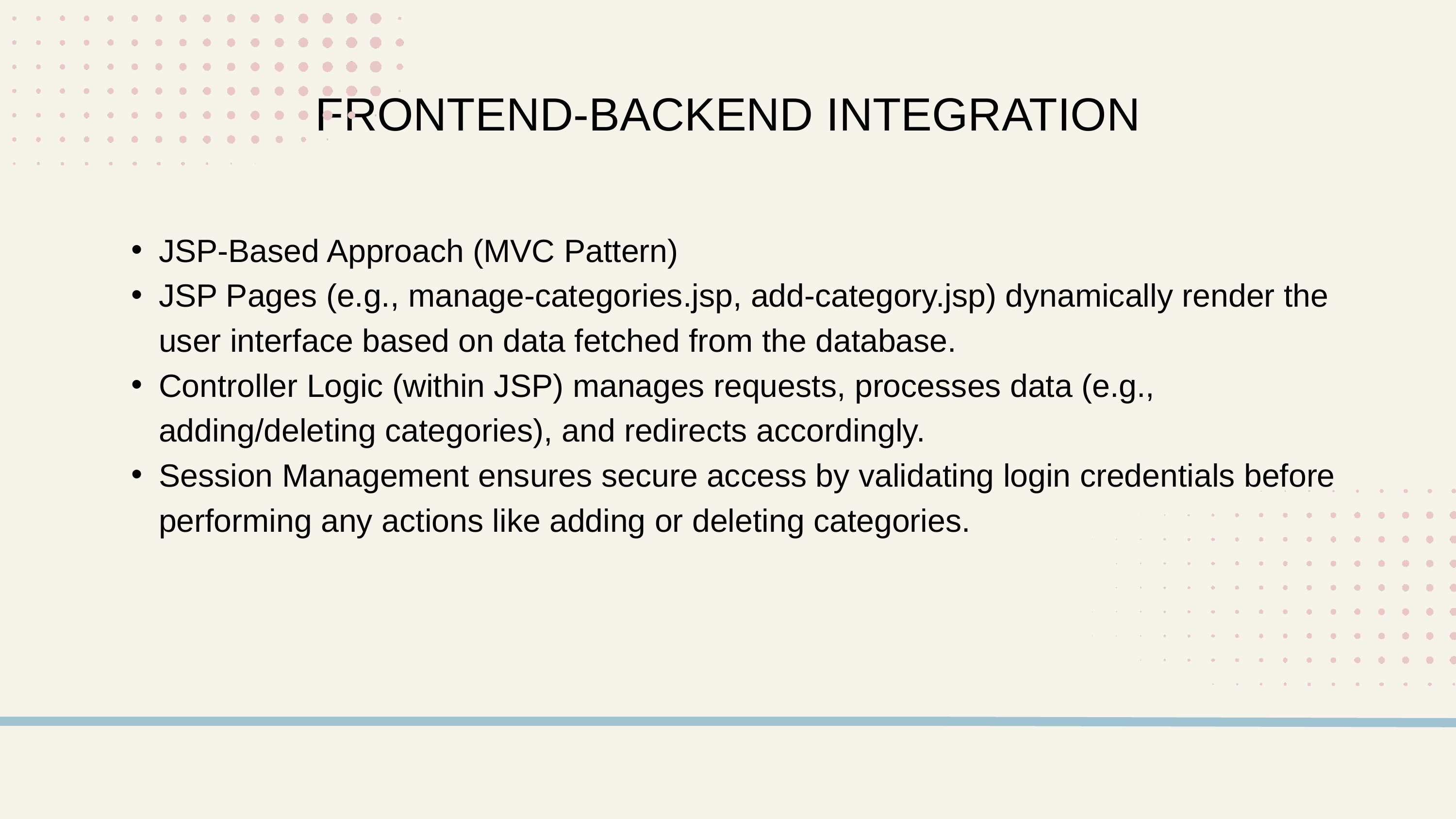

FRONTEND-BACKEND INTEGRATION
JSP-Based Approach (MVC Pattern)
JSP Pages (e.g., manage-categories.jsp, add-category.jsp) dynamically render the user interface based on data fetched from the database.
Controller Logic (within JSP) manages requests, processes data (e.g., adding/deleting categories), and redirects accordingly.
Session Management ensures secure access by validating login credentials before performing any actions like adding or deleting categories.